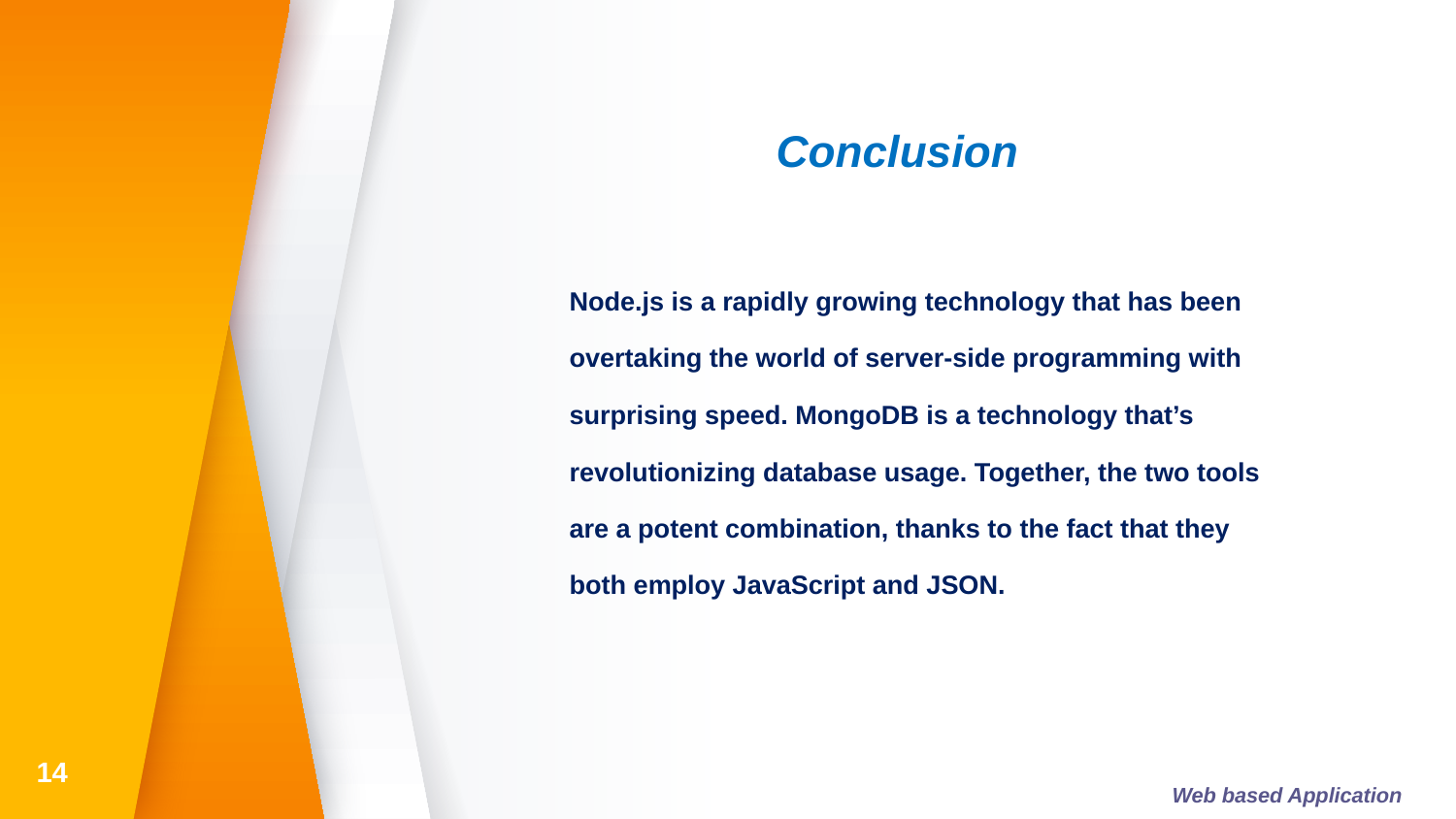

Conclusion
Node.js is a rapidly growing technology that has been overtaking the world of server-side programming with surprising speed. MongoDB is a technology that’s revolutionizing database usage. Together, the two tools are a potent combination, thanks to the fact that they both employ JavaScript and JSON.
14
Web based Application